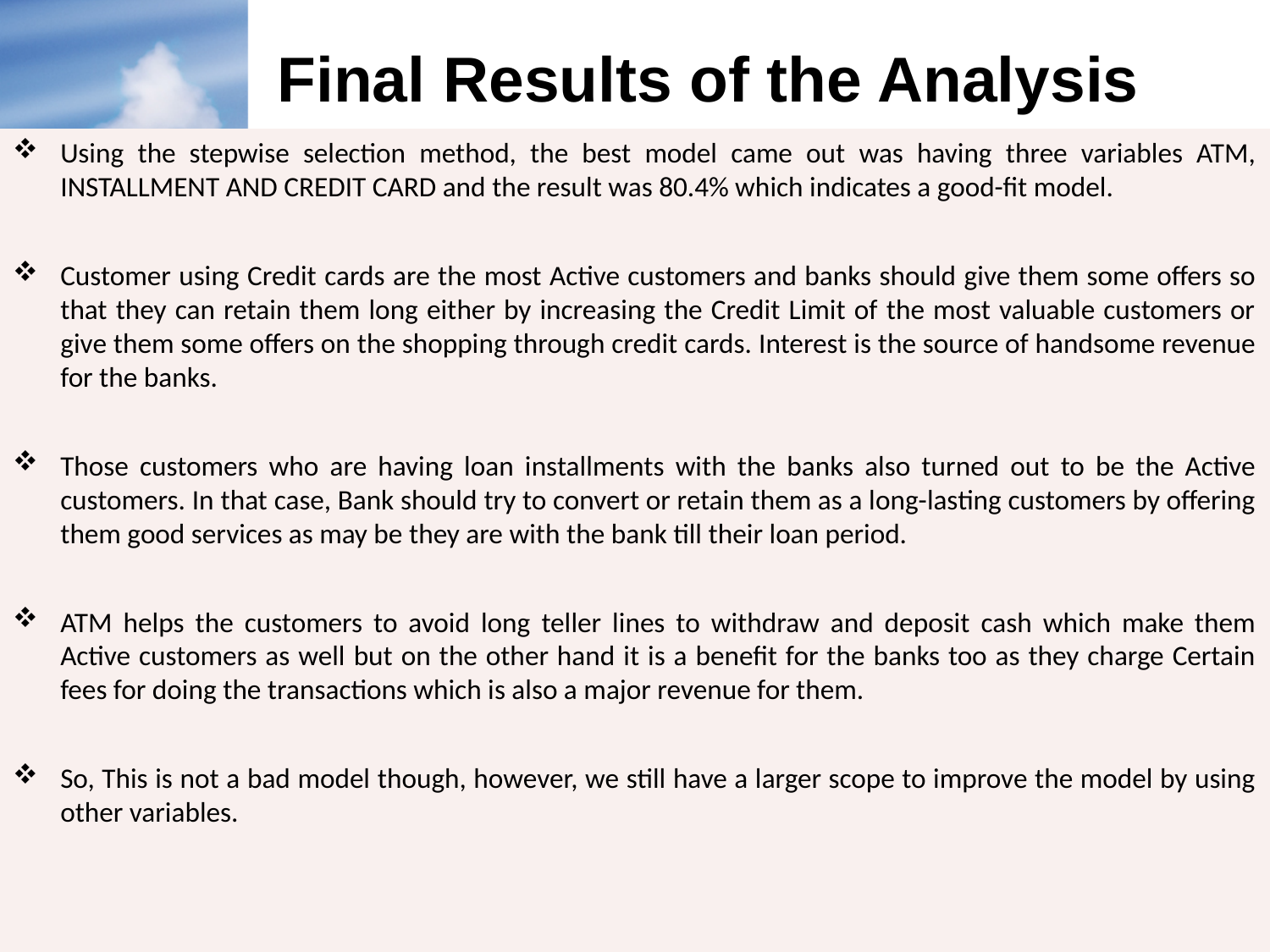

# Final Results of the Analysis
Using the stepwise selection method, the best model came out was having three variables ATM, INSTALLMENT AND CREDIT CARD and the result was 80.4% which indicates a good-fit model.

Customer using Credit cards are the most Active customers and banks should give them some offers so that they can retain them long either by increasing the Credit Limit of the most valuable customers or give them some offers on the shopping through credit cards. Interest is the source of handsome revenue for the banks.

Those customers who are having loan installments with the banks also turned out to be the Active customers. In that case, Bank should try to convert or retain them as a long-lasting customers by offering them good services as may be they are with the bank till their loan period.

ATM helps the customers to avoid long teller lines to withdraw and deposit cash which make them Active customers as well but on the other hand it is a benefit for the banks too as they charge Certain fees for doing the transactions which is also a major revenue for them.

So, This is not a bad model though, however, we still have a larger scope to improve the model by using other variables.